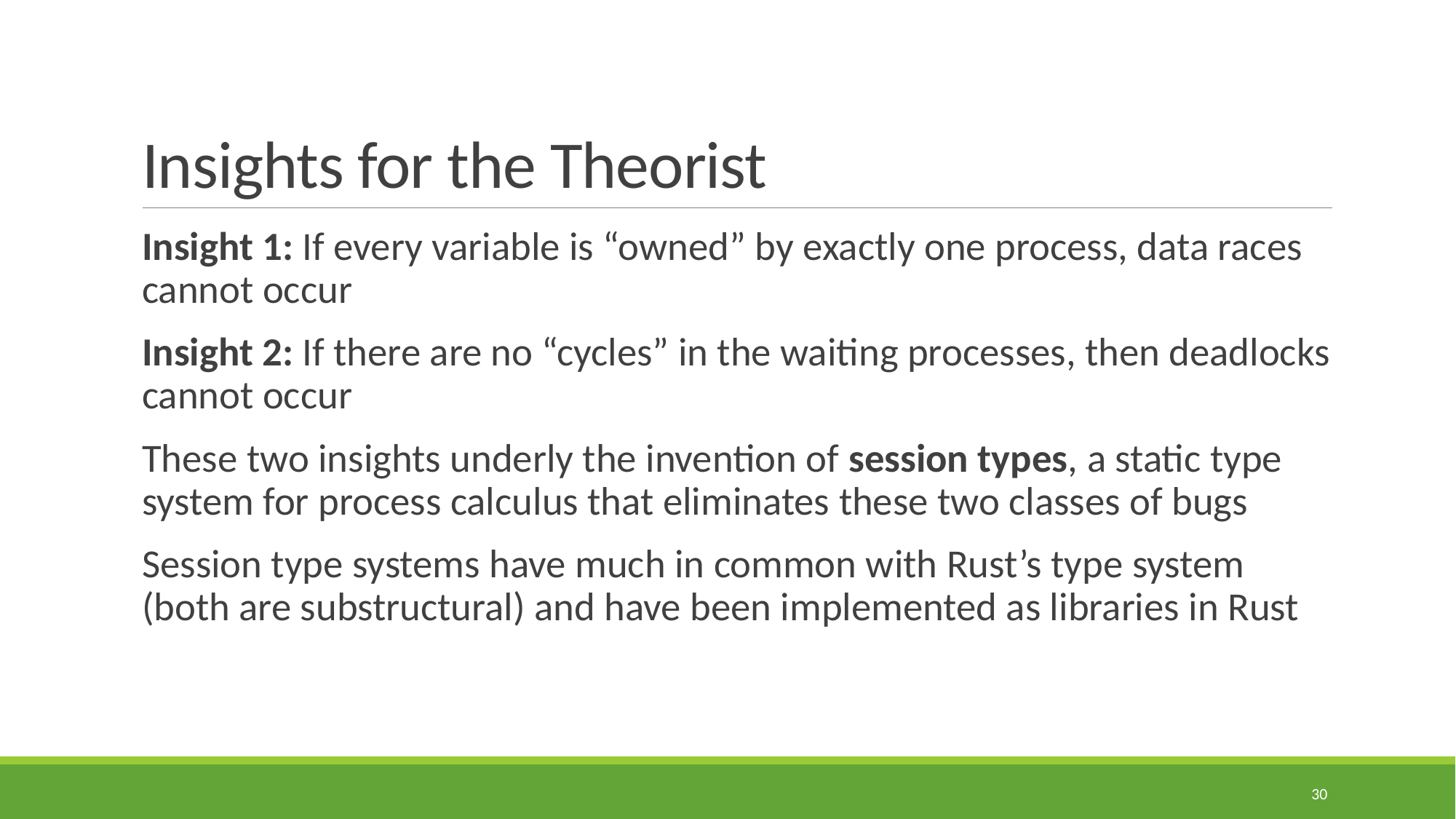

# Insights for the Theorist
Insight 1: If every variable is “owned” by exactly one process, data races cannot occur
Insight 2: If there are no “cycles” in the waiting processes, then deadlocks cannot occur
These two insights underly the invention of session types, a static type system for process calculus that eliminates these two classes of bugs
Session type systems have much in common with Rust’s type system (both are substructural) and have been implemented as libraries in Rust
30